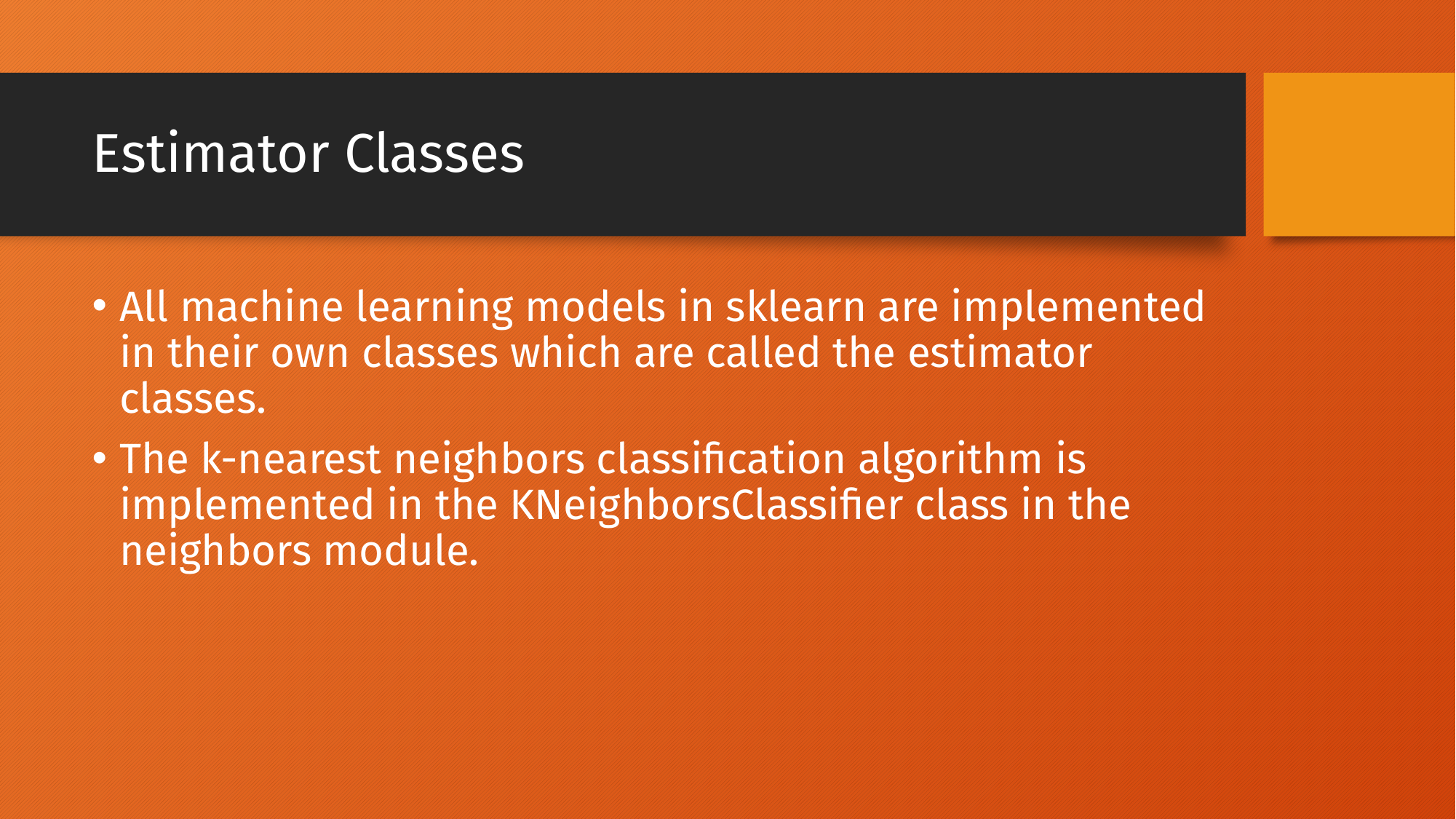

# Estimator Classes
All machine learning models in sklearn are implemented in their own classes which are called the estimator classes.
The k-nearest neighbors classification algorithm is implemented in the KNeighborsClassifier class in the neighbors module.